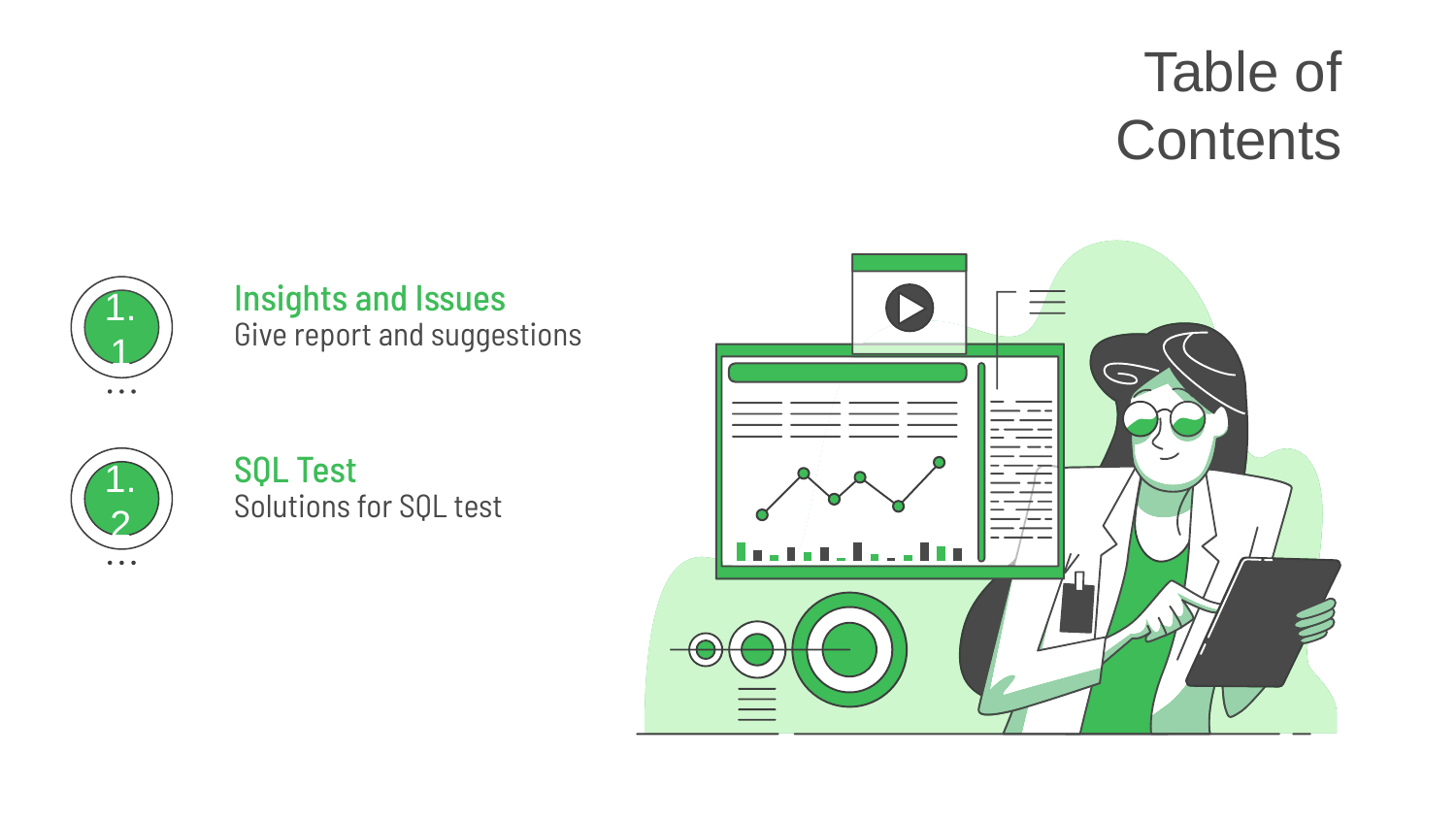

# Table of Contents

Insights and Issues

Give report and suggestions
1.1
SQL Test

Solutions for SQL test
1.2